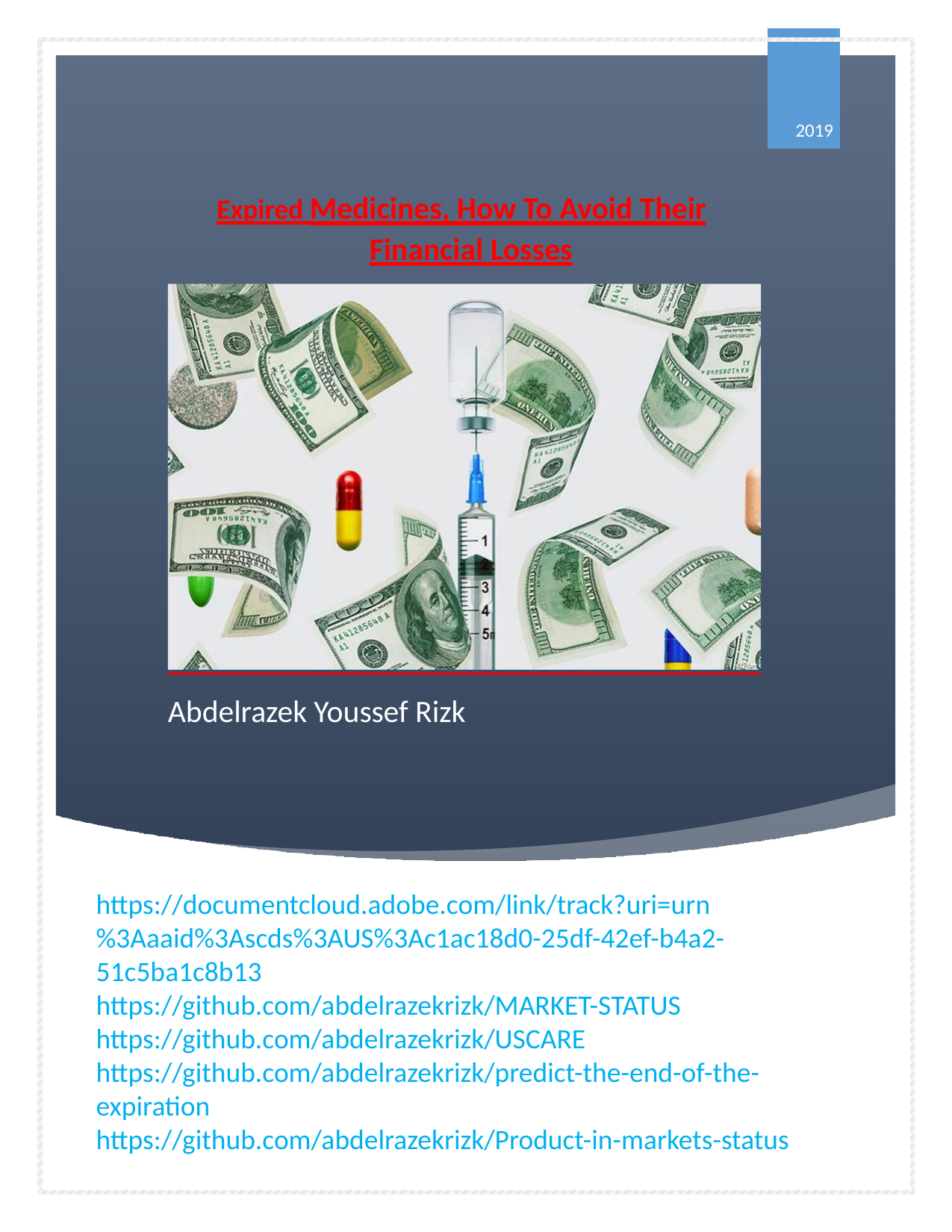

2019
Expired Medicines, How To Avoid Their  Financial Losses

Abdelrazek Youssef Rizk

https://documentcloud.adobe.com/link/track?uri=urn%3Aaaid%3Ascds%3AUS%3Ac1ac18d0-25df-42ef-b4a2-51c5ba1c8b13
https://github.com/abdelrazekrizk/MARKET-STATUS
https://github.com/abdelrazekrizk/USCARE
https://github.com/abdelrazekrizk/predict-the-end-of-the-expiration
https://github.com/abdelrazekrizk/Product-in-markets-status